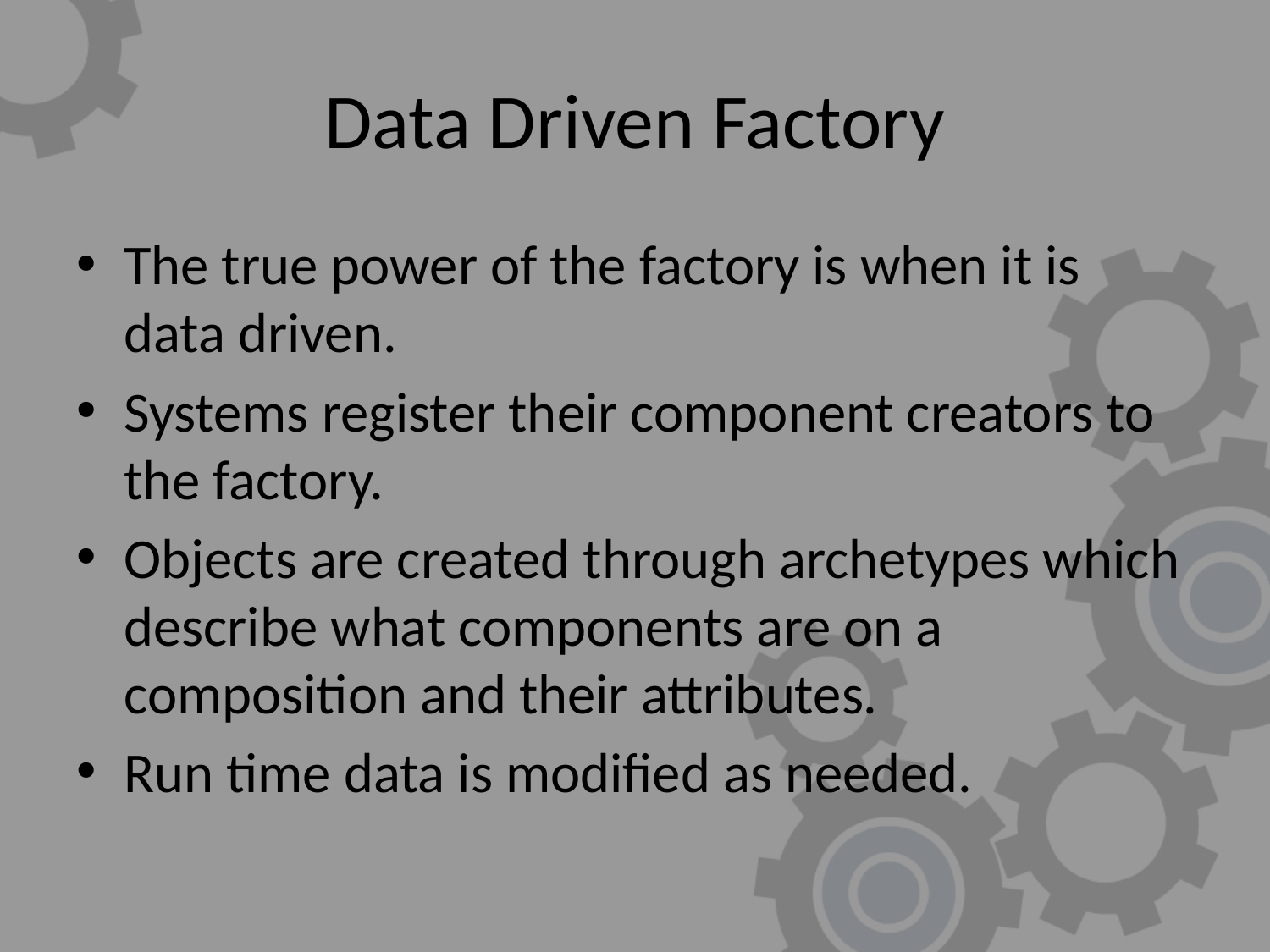

# Data Driven Factory
The true power of the factory is when it is data driven.
Systems register their component creators to the factory.
Objects are created through archetypes which describe what components are on a composition and their attributes.
Run time data is modified as needed.